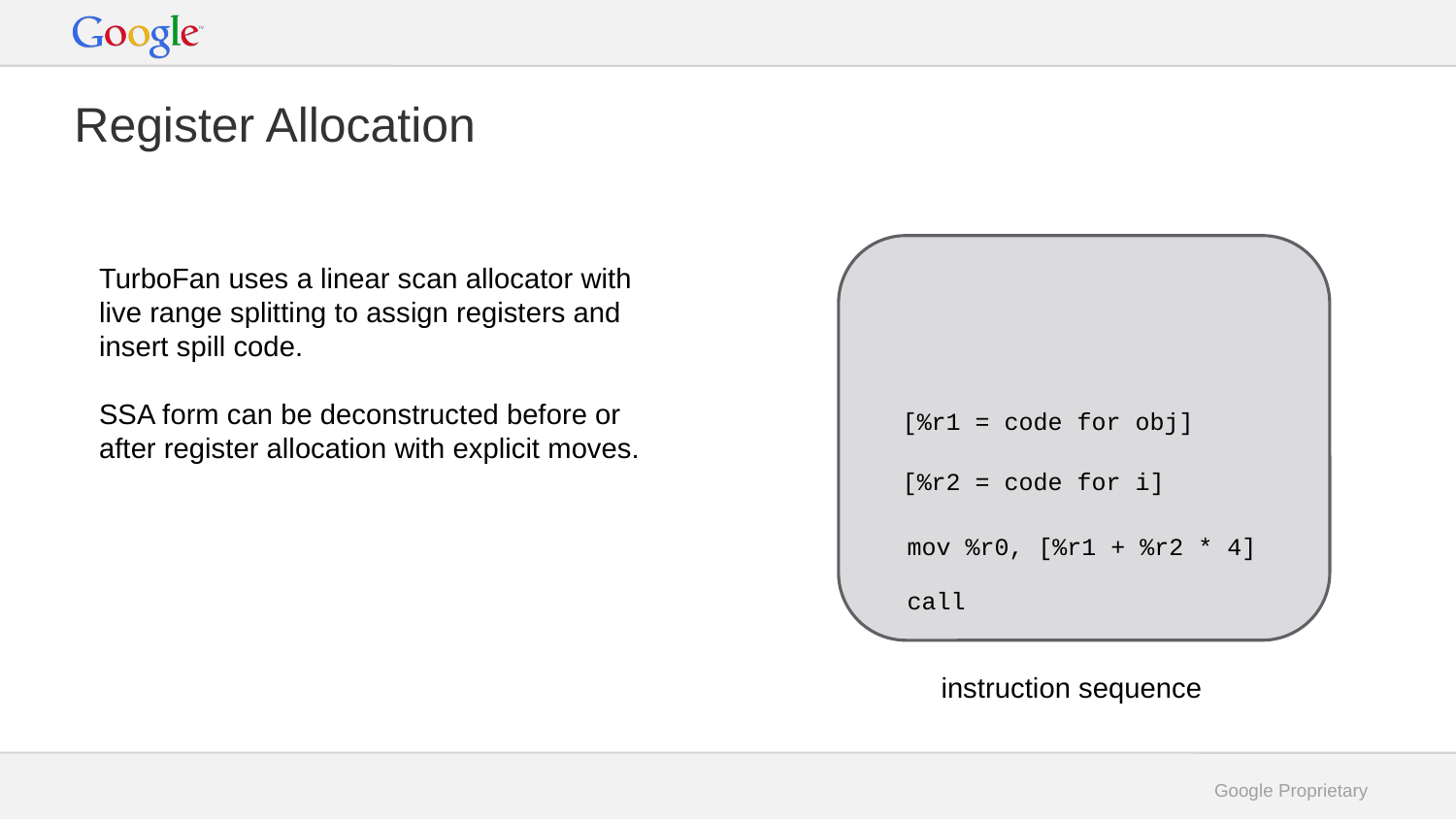

# Register Allocation

TurboFan uses a linear scan allocator with
live range splitting to assign registers and
insert spill code.

SSA form can be deconstructed before or
after register allocation with explicit moves.
[%r1 = code for obj]
[%r2 = code for i]
mov %r0, [%r1 + %r2 * 4]
call
instruction sequence